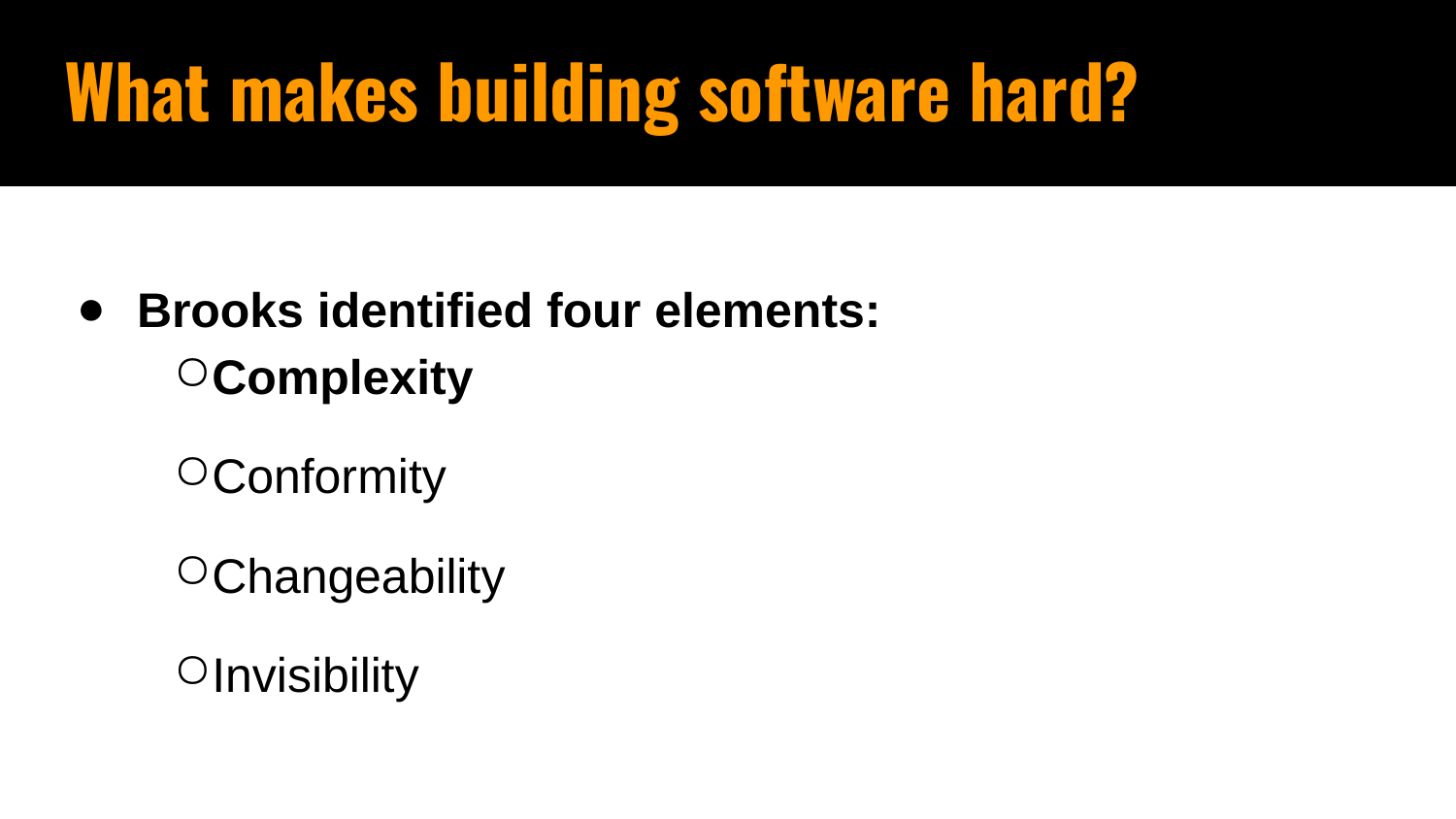

# What makes building software hard?

Brooks identified four elements:
Complexity
Conformity
Changeability
Invisibility